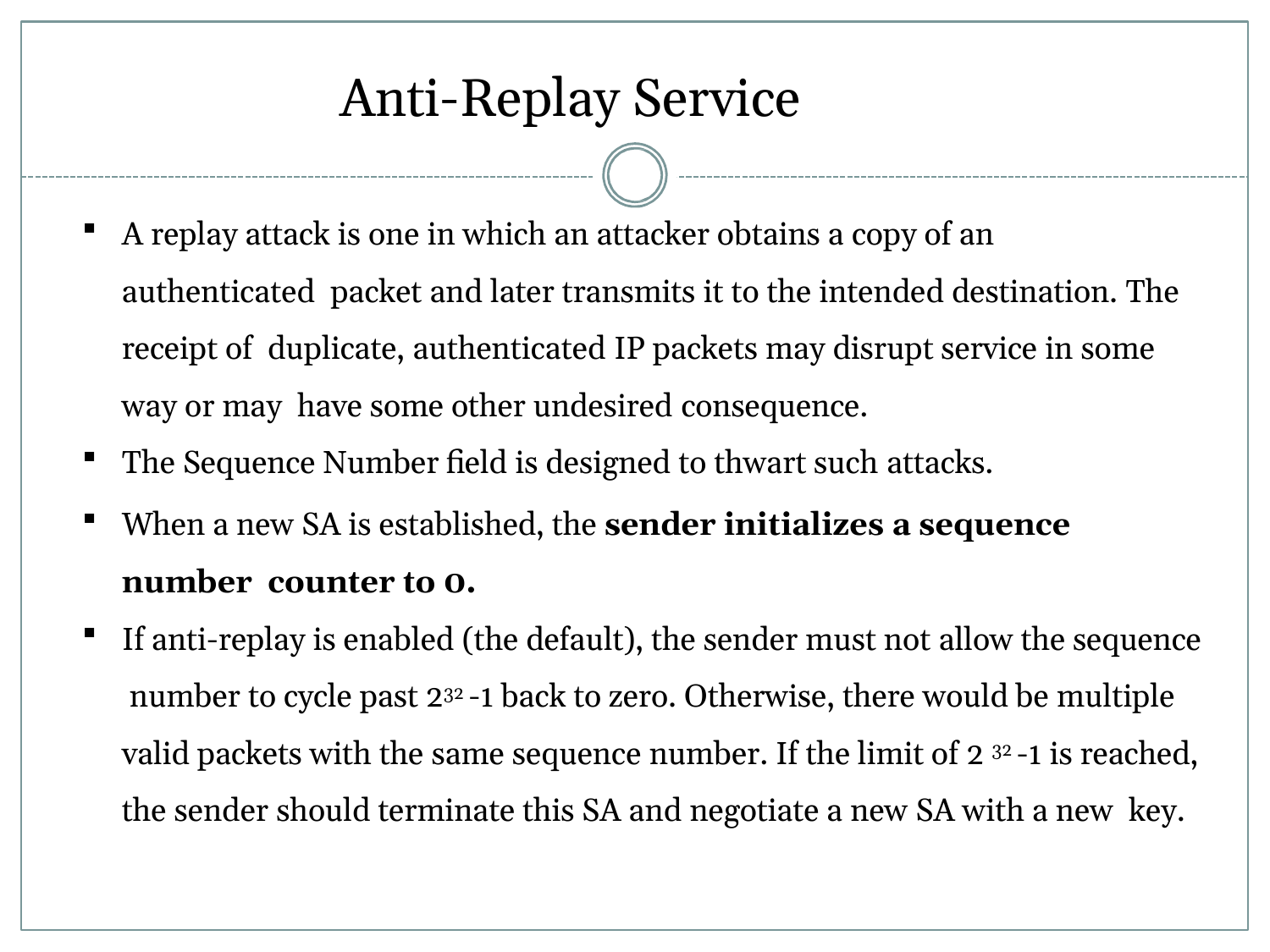

# Anti-Replay Service

A replay attack is one in which an attacker obtains a copy of an authenticated  packet and later transmits it to the intended destination. The receipt of  duplicate, authenticated IP packets may disrupt service in some way or may  have some other undesired consequence.
The Sequence Number field is designed to thwart such attacks.
When a new SA is established, the sender initializes a sequence number  counter to 0.
If anti-replay is enabled (the default), the sender must not allow the sequence  number to cycle past 232 -1 back to zero. Otherwise, there would be multiple  valid packets with the same sequence number. If the limit of 2 32 -1 is reached, the sender should terminate this SA and negotiate a new SA with a new  key.